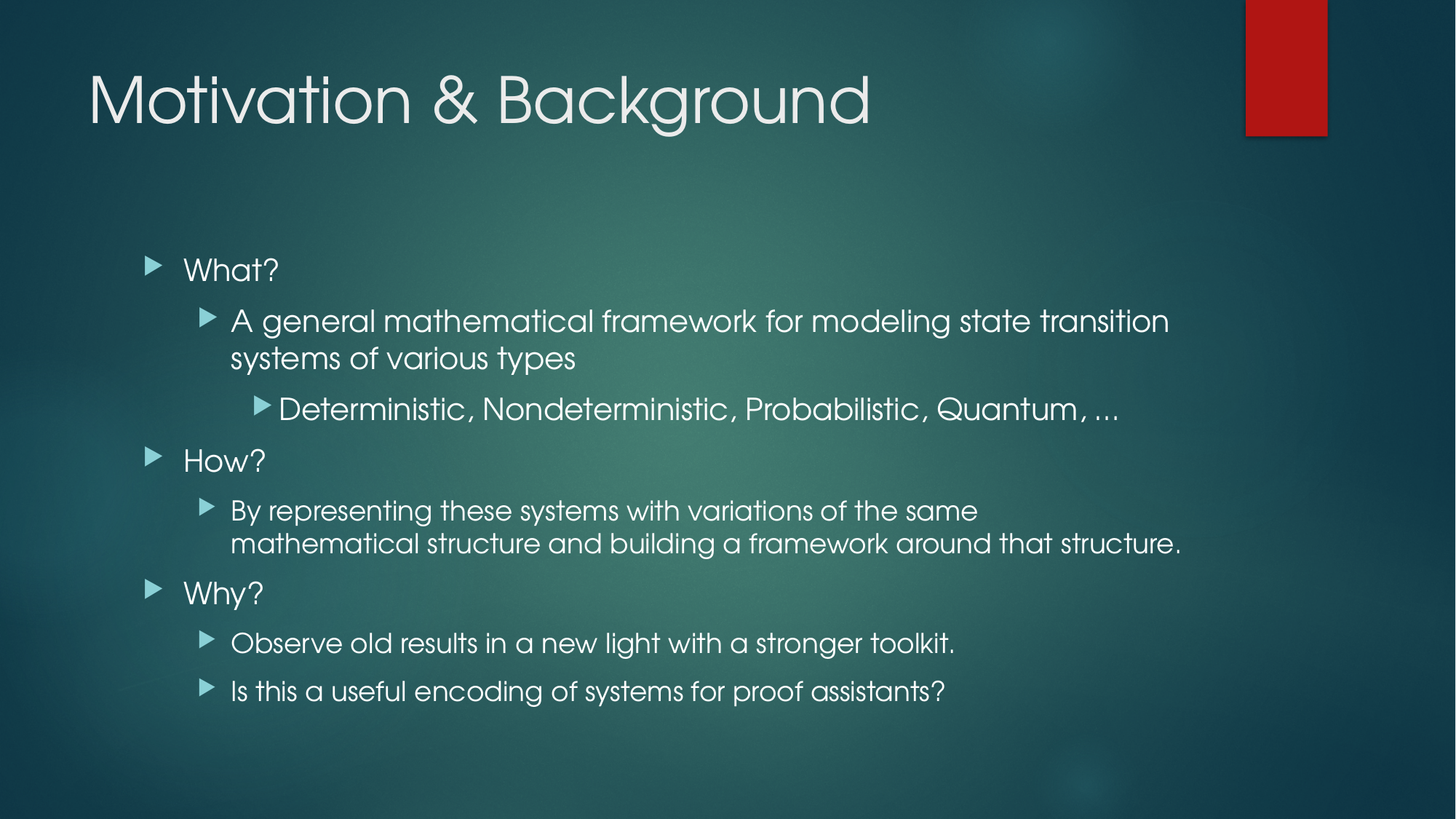

# Motivation & Background
What?
A general mathematical framework for modeling state transition systems of various types
Deterministic, Nondeterministic, Probabilistic, Quantum, …
How?
By representing these systems with variations of the same mathematical structure and building a framework around that structure.
Why?
Observe old results in a new light with a stronger toolkit.
Is this a useful encoding of systems for proof assistants?